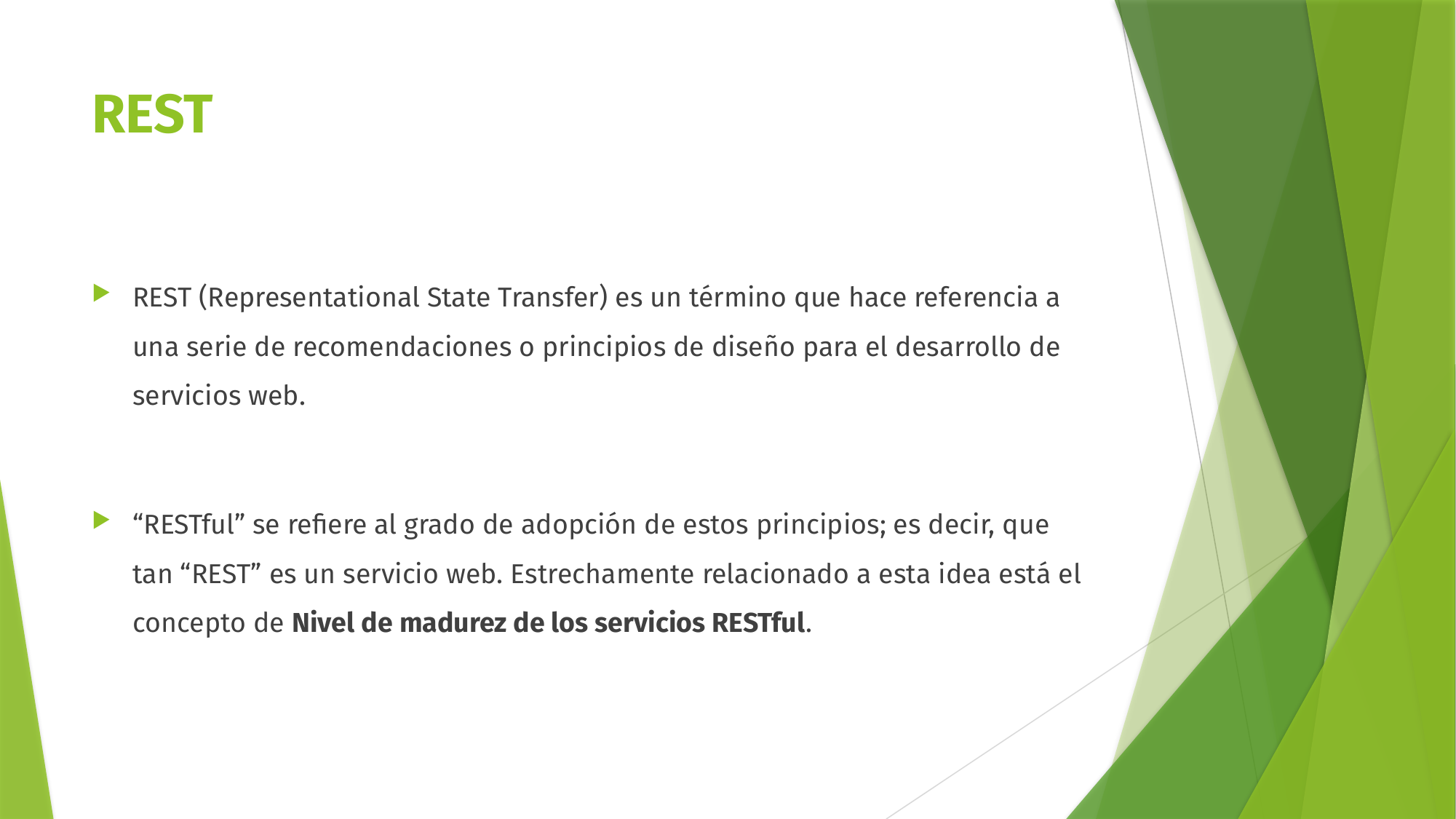

# REST
REST (Representational State Transfer) es un término que hace referencia a una serie de recomendaciones o principios de diseño para el desarrollo de servicios web.

“RESTful” se refiere al grado de adopción de estos principios; es decir, que tan “REST” es un servicio web. Estrechamente relacionado a esta idea está el concepto de Nivel de madurez de los servicios RESTful.